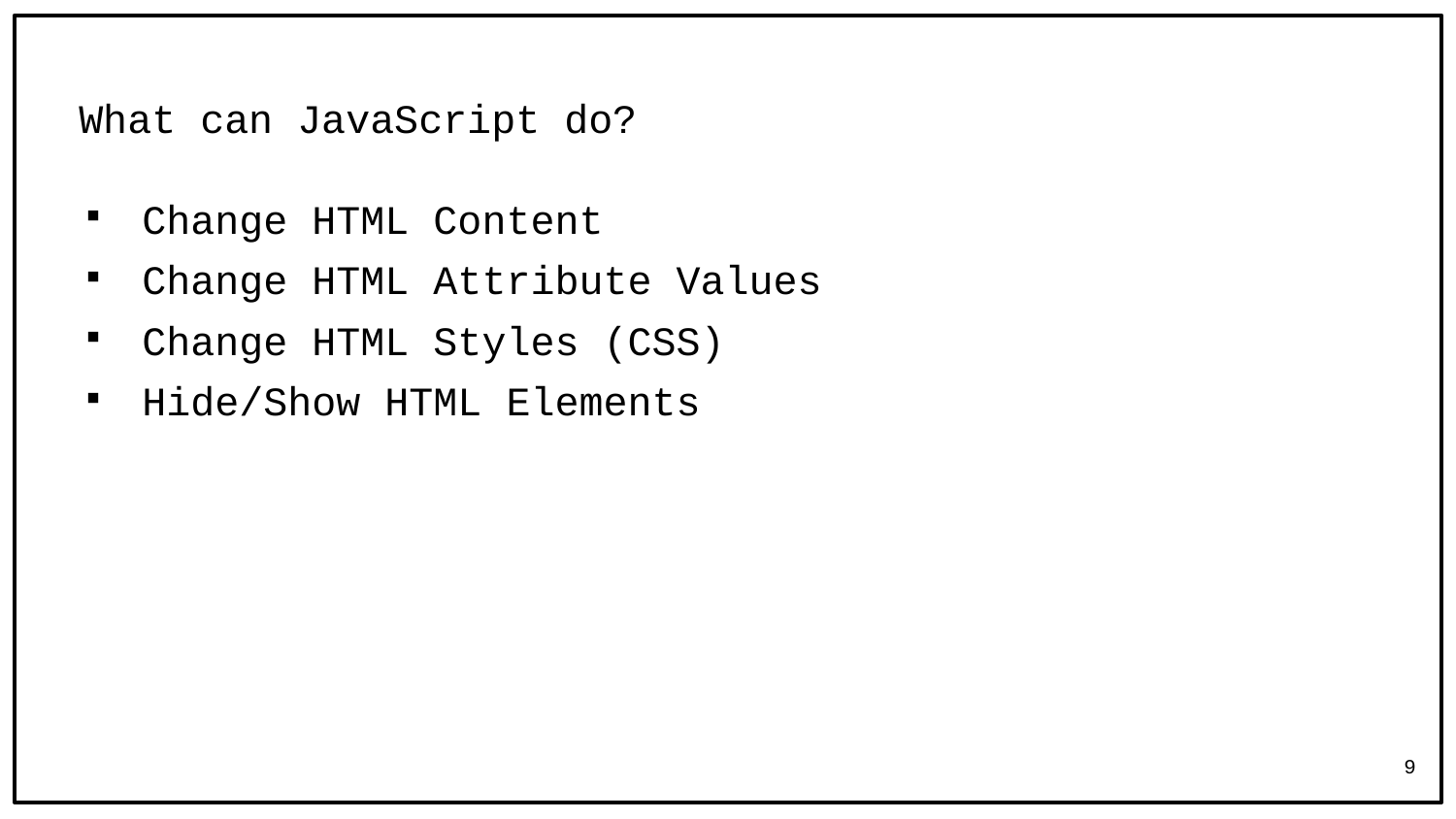

# What can JavaScript do?
Change HTML Content
Change HTML Attribute Values
Change HTML Styles (CSS)
Hide/Show HTML Elements

9